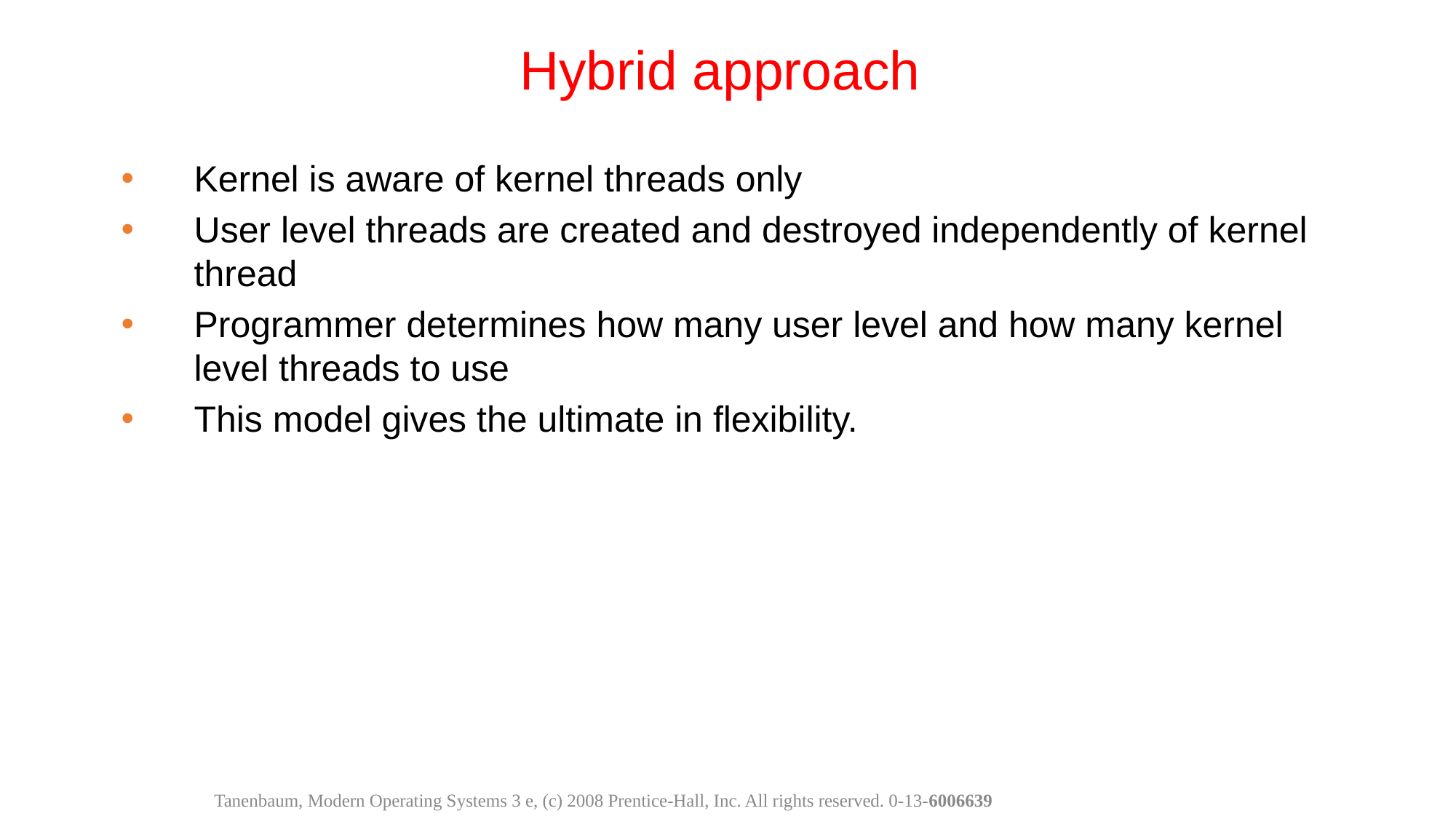

Hybrid approach

Kernel is aware of kernel threads only
User level threads are created and destroyed independently of kernel thread
Programmer determines how many user level and how many kernel level threads to use
This model gives the ultimate in flexibility.

Tanenbaum, Modern Operating Systems 3 e, (c) 2008 Prentice-Hall, Inc. All rights reserved. 0-13-6006639